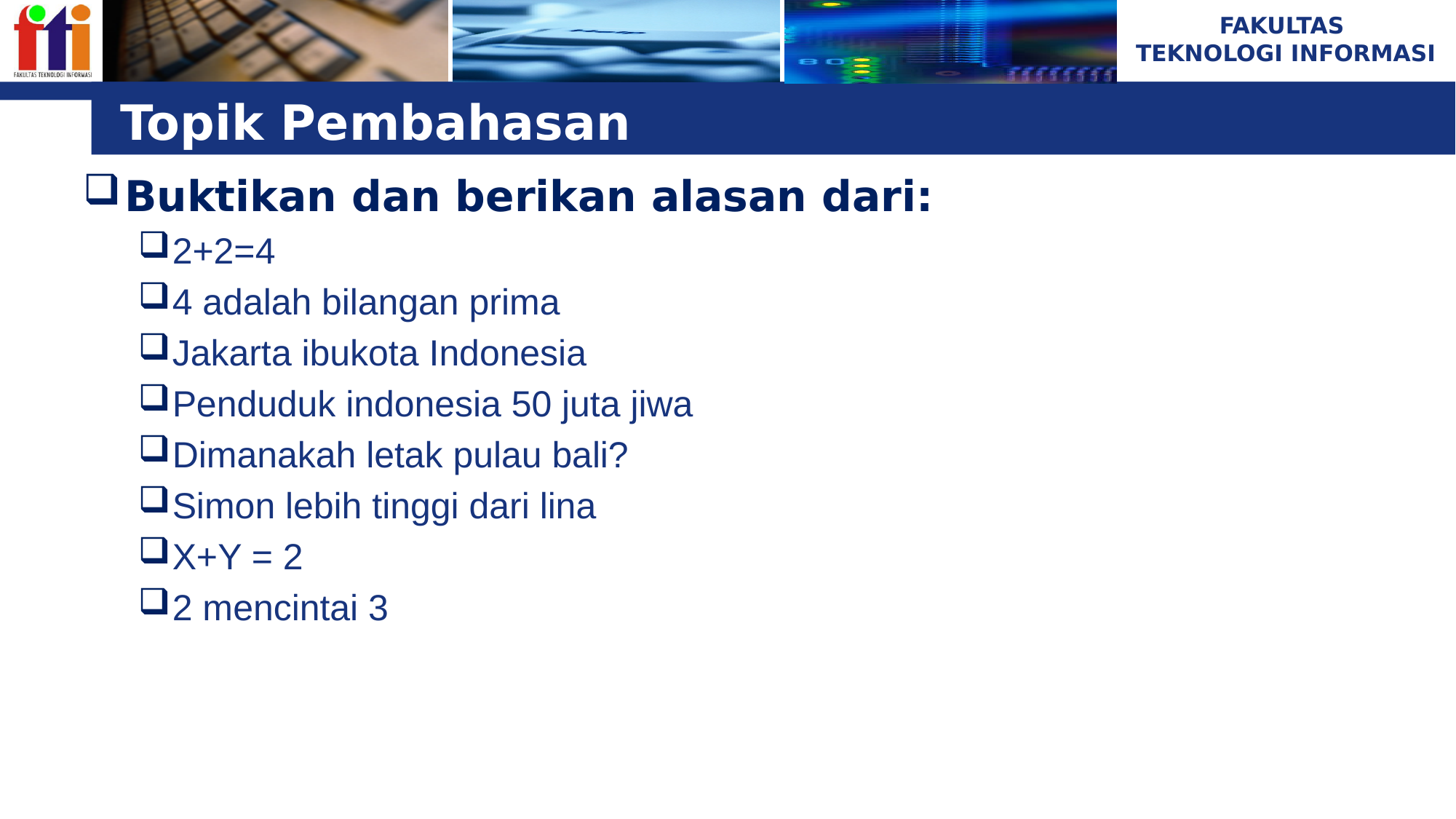

# Topik Pembahasan
Buktikan dan berikan alasan dari:
2+2=4
4 adalah bilangan prima
Jakarta ibukota Indonesia
Penduduk indonesia 50 juta jiwa
Dimanakah letak pulau bali?
Simon lebih tinggi dari lina
X+Y = 2
2 mencintai 3